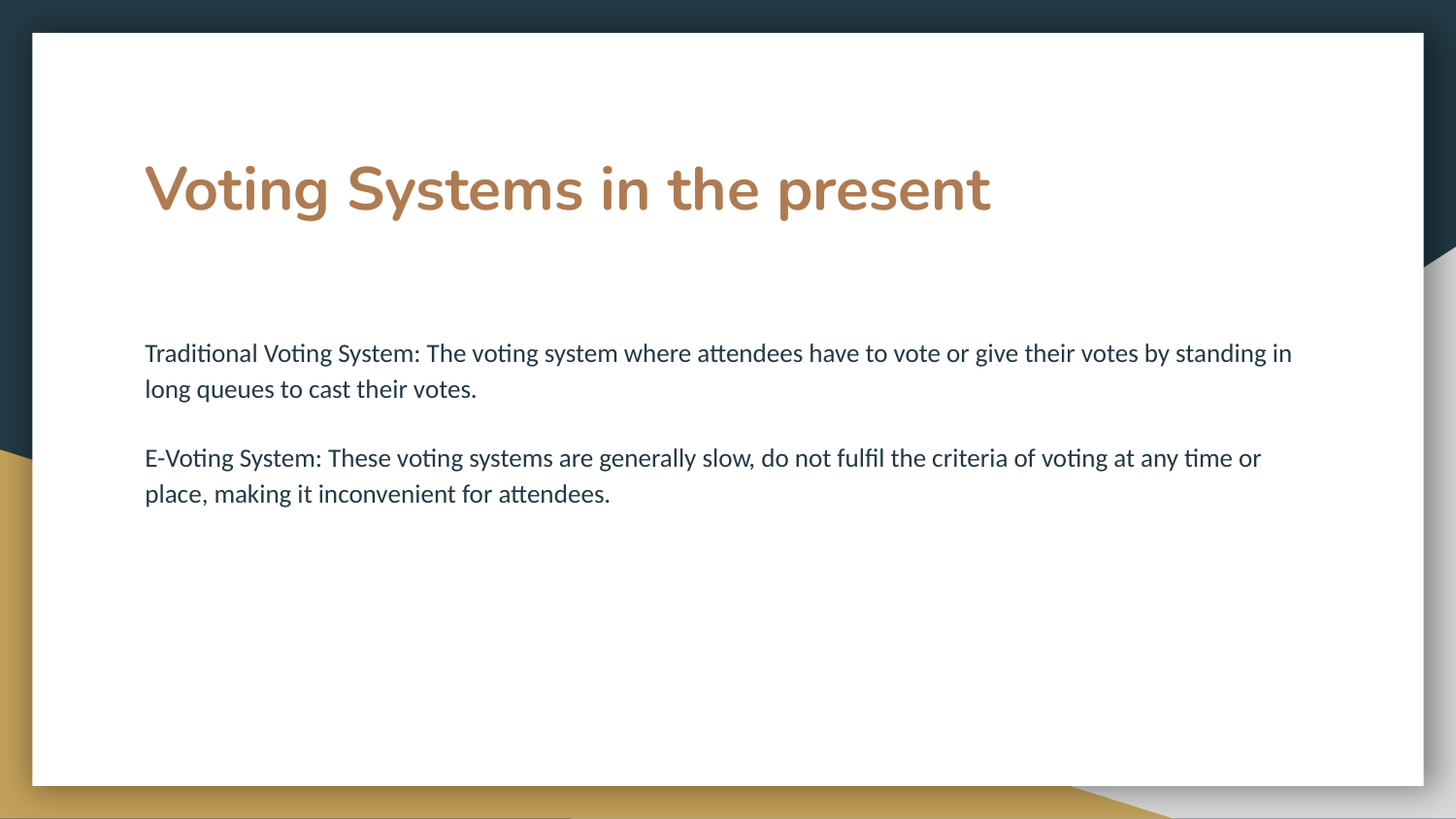

# Voting Systems in the present
Traditional Voting System: The voting system where attendees have to vote or give their votes by standing in long queues to cast their votes.
E-Voting System: These voting systems are generally slow, do not fulfil the criteria of voting at any time or place, making it inconvenient for attendees.